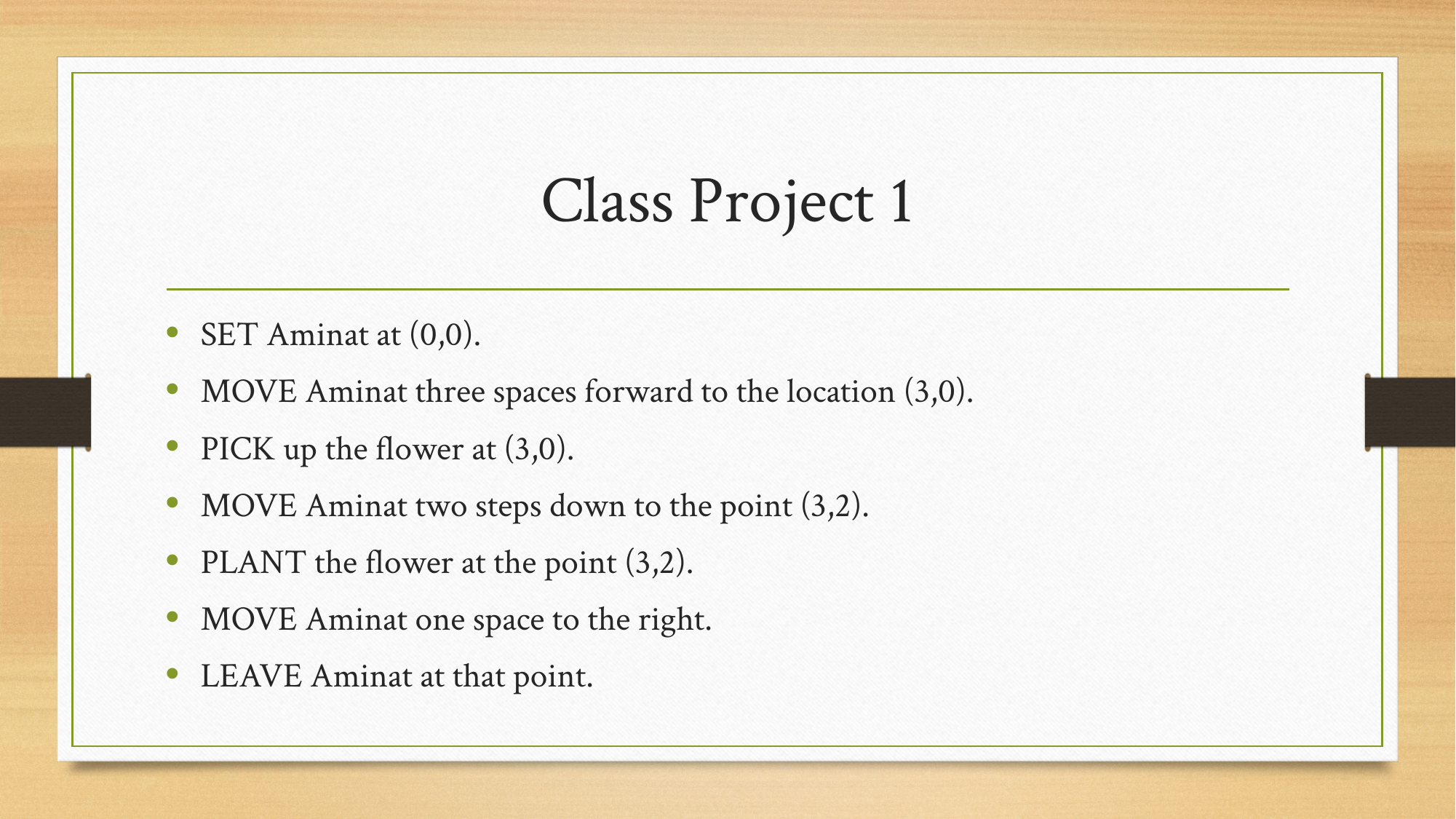

# Class Project 1
SET Aminat at (0,0).
MOVE Aminat three spaces forward to the location (3,0).
PICK up the flower at (3,0).
MOVE Aminat two steps down to the point (3,2).
PLANT the flower at the point (3,2).
MOVE Aminat one space to the right.
LEAVE Aminat at that point.